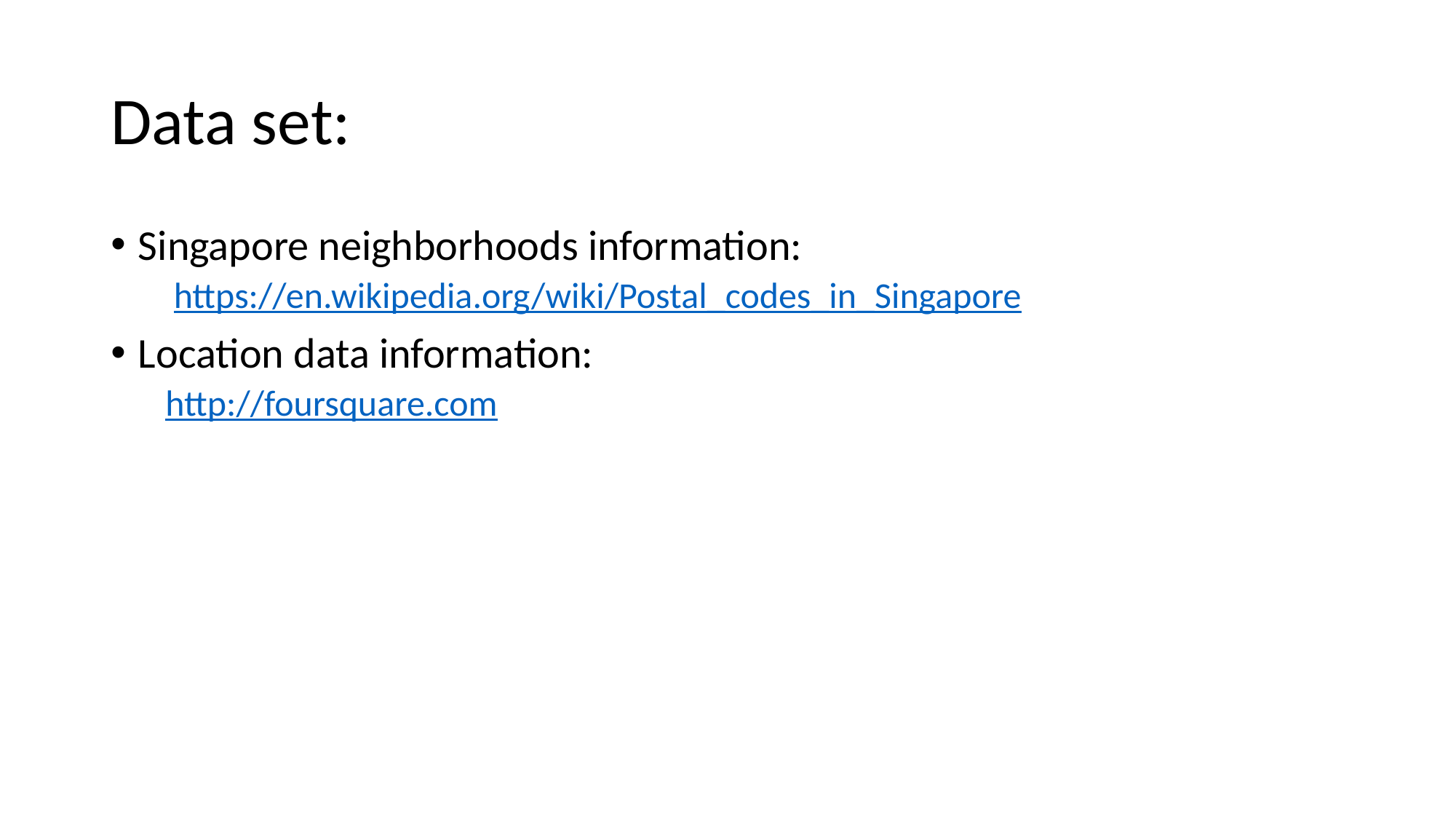

# Data set:
Singapore neighborhoods information:
 https://en.wikipedia.org/wiki/Postal_codes_in_Singapore
Location data information:
http://foursquare.com